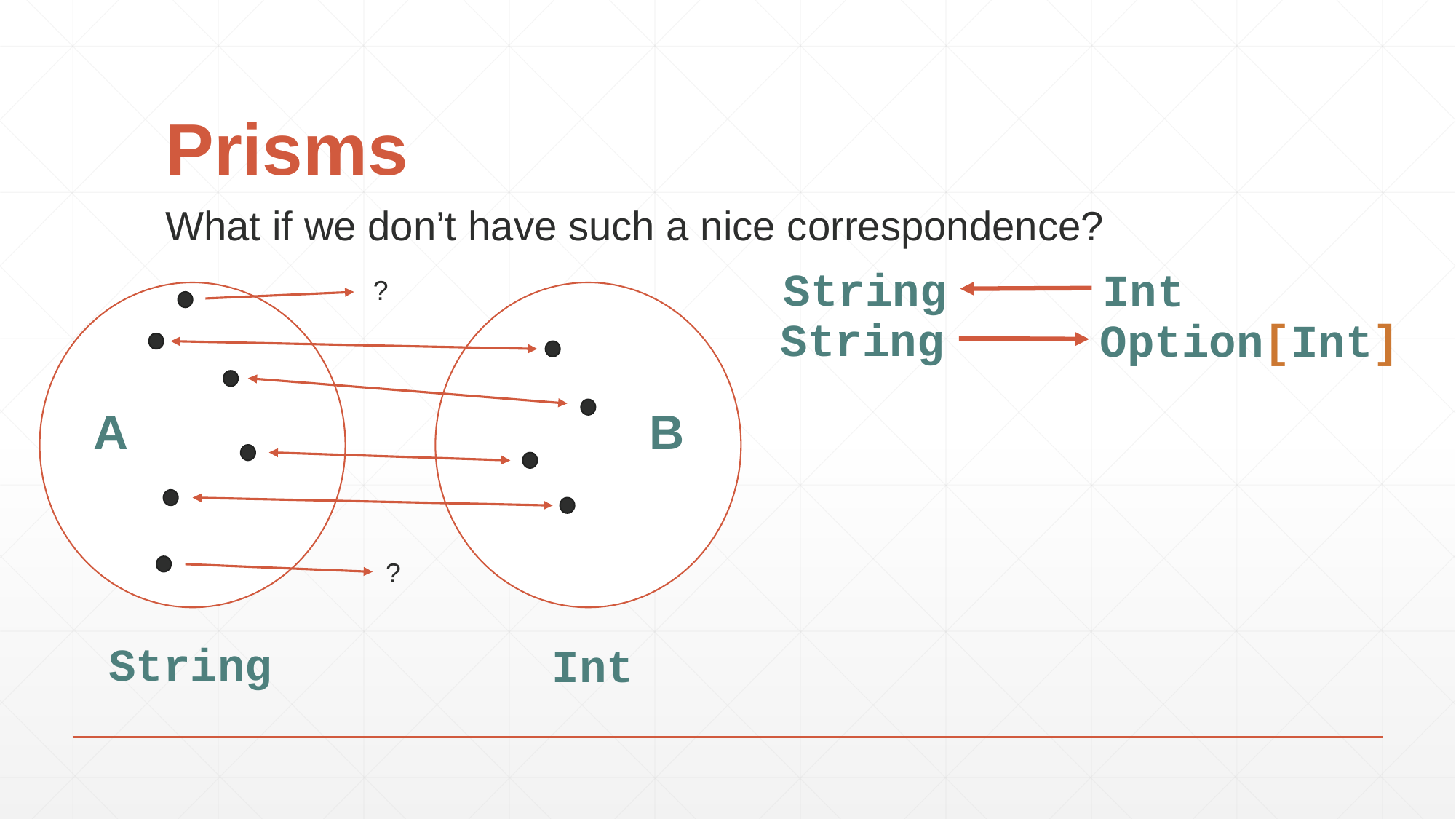

# Prisms
What if we don’t have such a nice correspondence?
String
Int
?

?

String
Int
String
Option[Int]
A
B